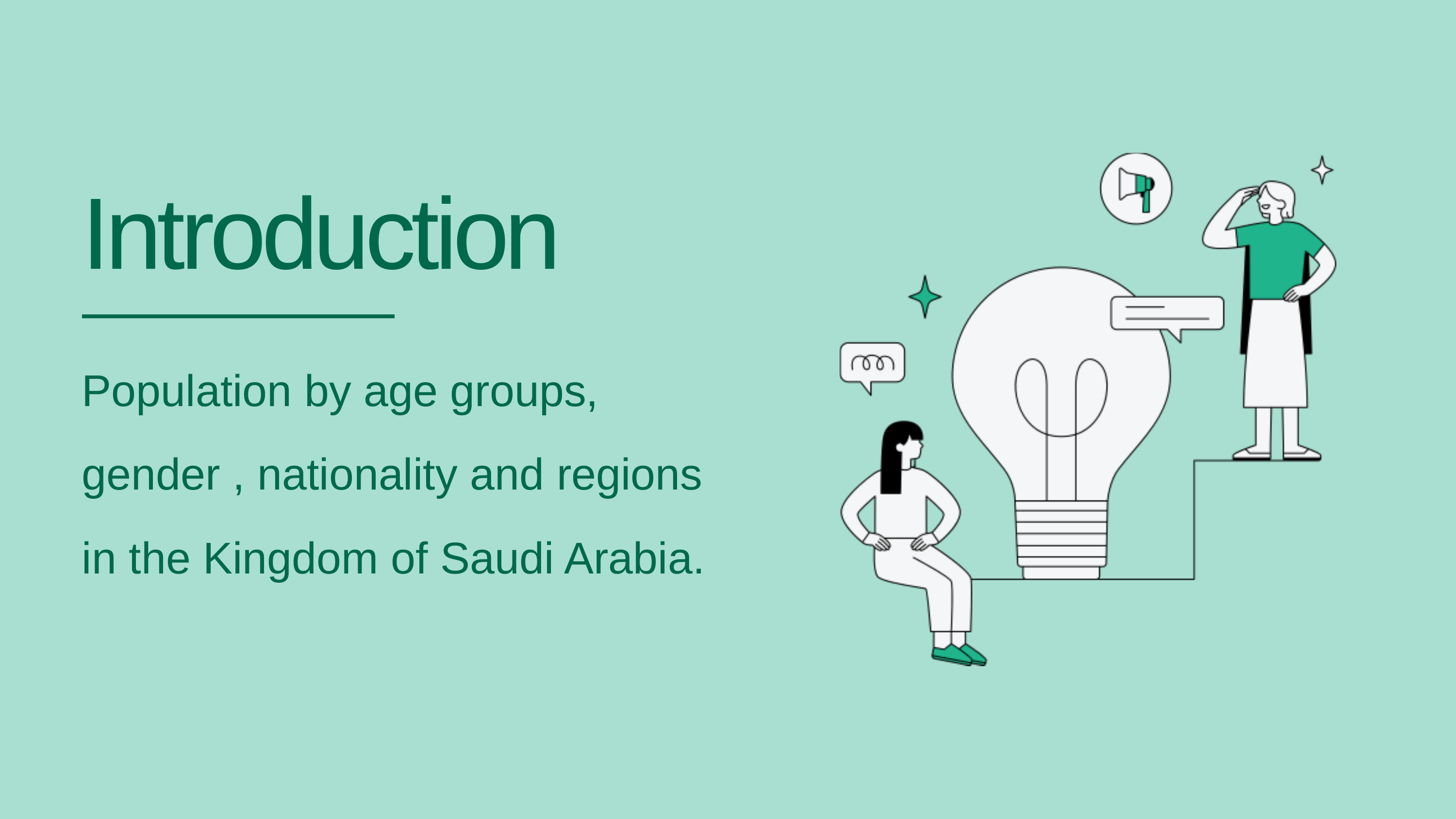

Introduction
Population by age groups, gender , nationality and regions in the Kingdom of Saudi Arabia.